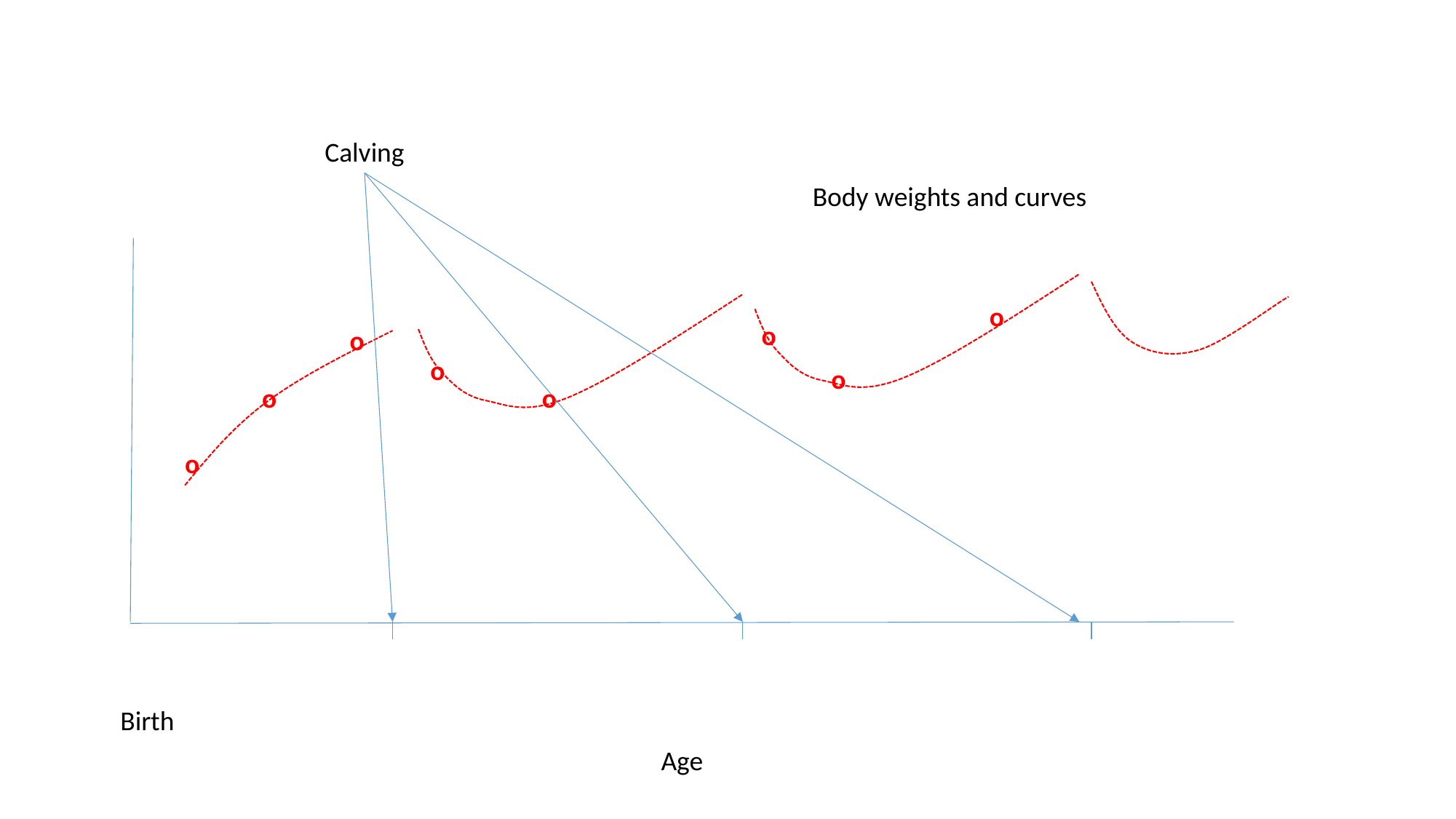

Calving
Body weights and curves

o
o
o

o
o
o
o
o
Birth
Age